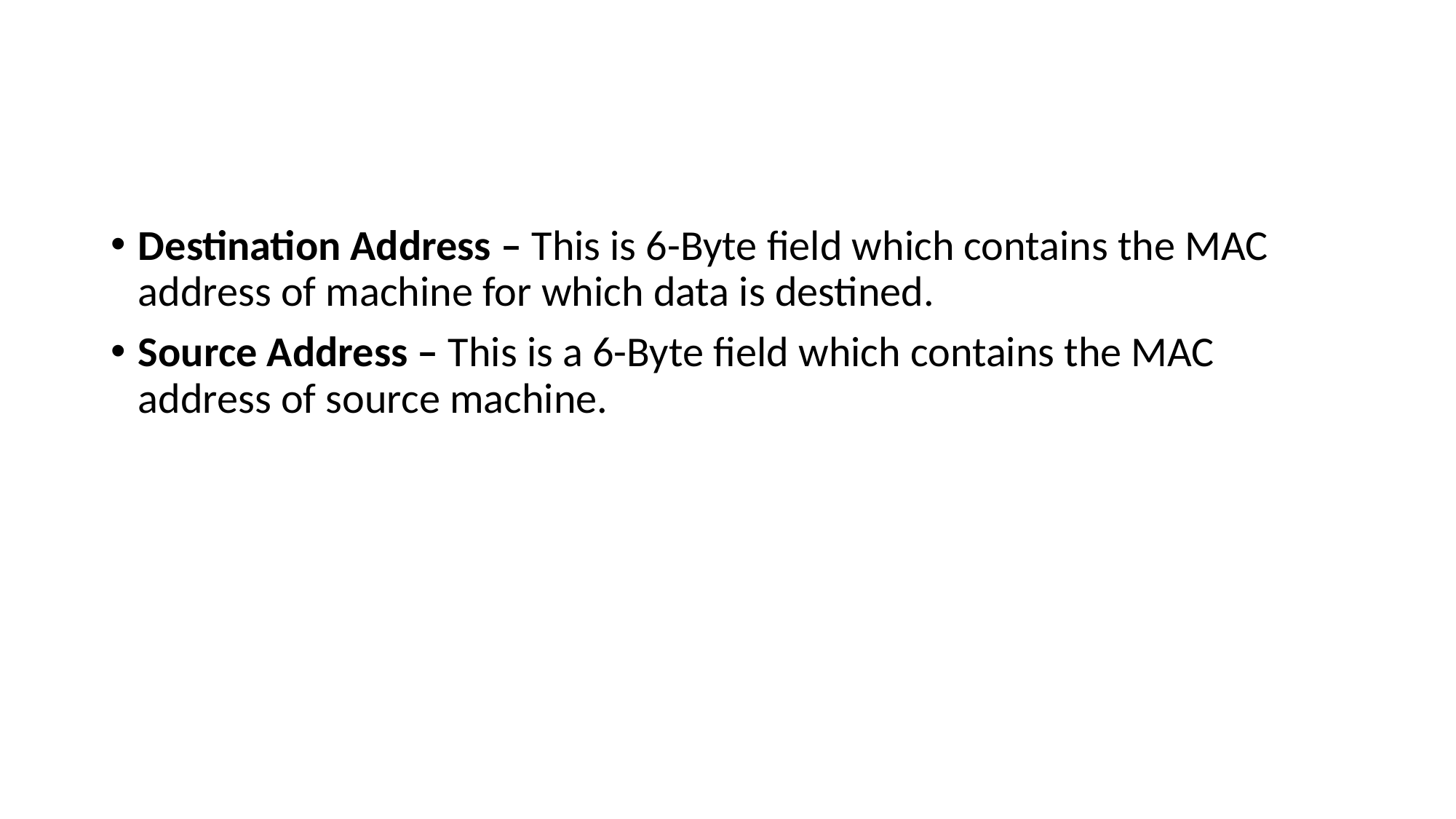

#
Destination Address – This is 6-Byte field which contains the MAC address of machine for which data is destined.
Source Address – This is a 6-Byte field which contains the MAC address of source machine.